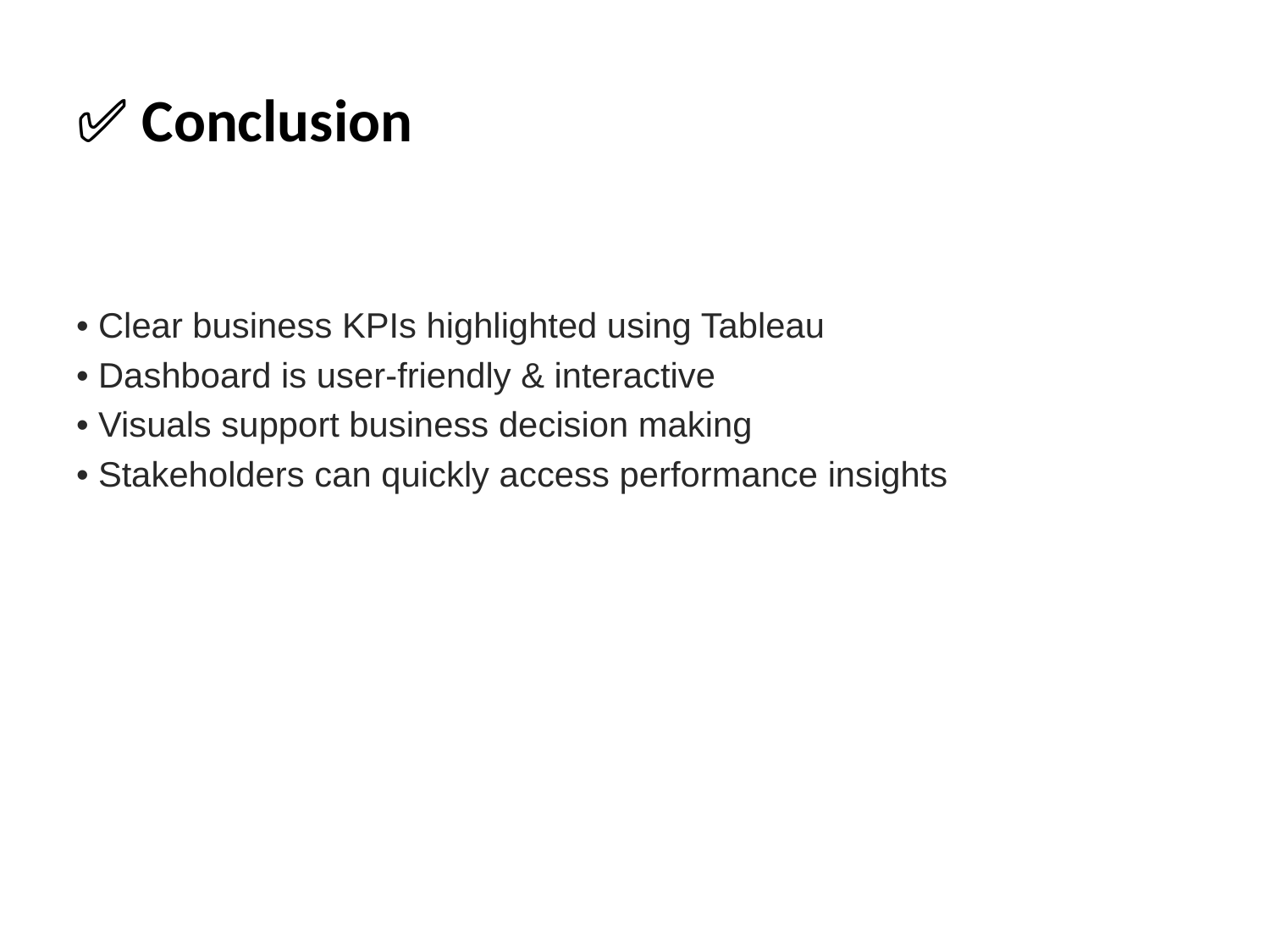

# ✅ Conclusion

• Clear business KPIs highlighted using Tableau
• Dashboard is user-friendly & interactive
• Visuals support business decision making
• Stakeholders can quickly access performance insights